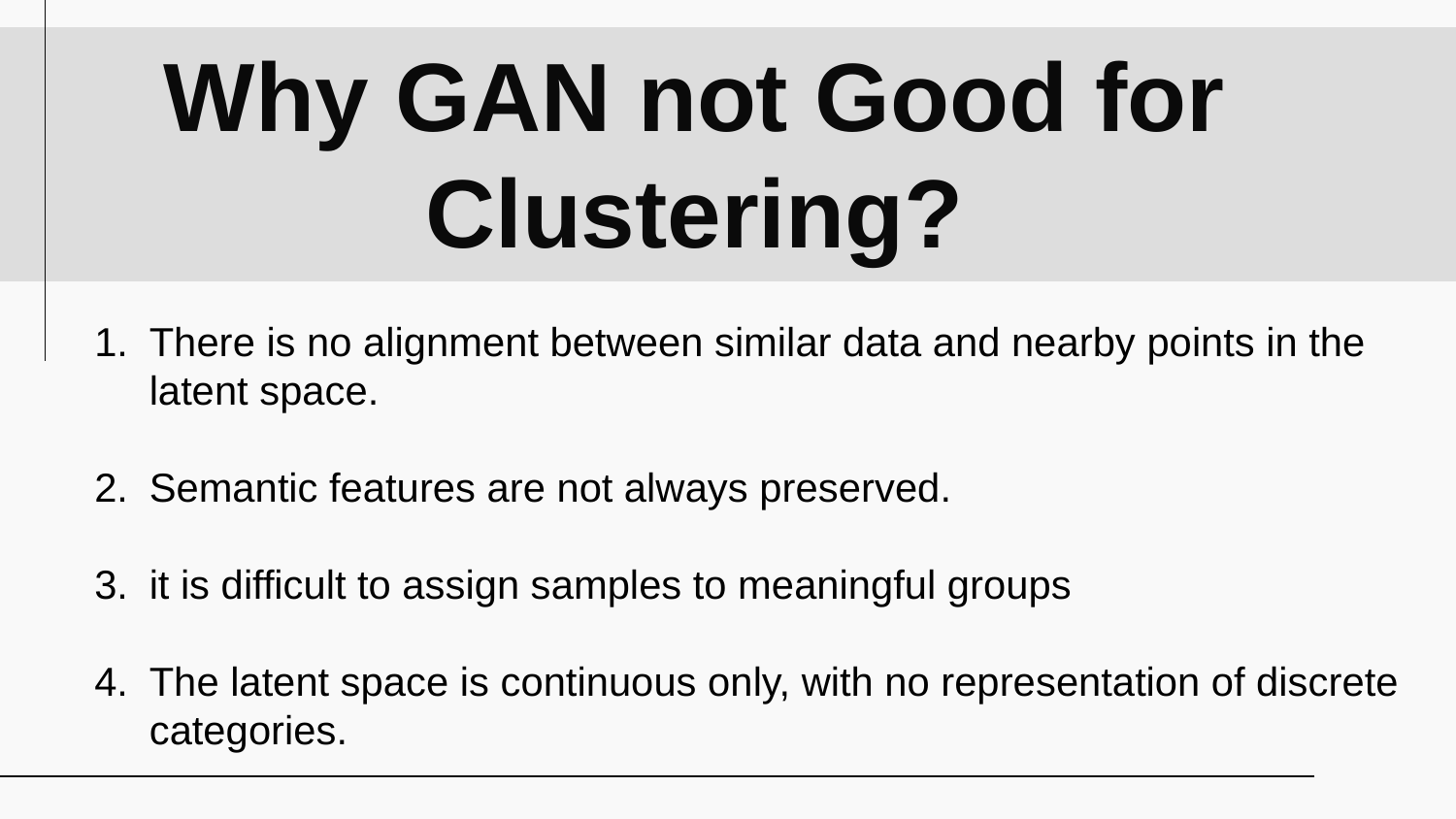

Why GAN not Good for Clustering?

There is no alignment between similar data and nearby points in the latent space.

Semantic features are not always preserved.

it is difficult to assign samples to meaningful groups

The latent space is continuous only, with no representation of discrete categories.